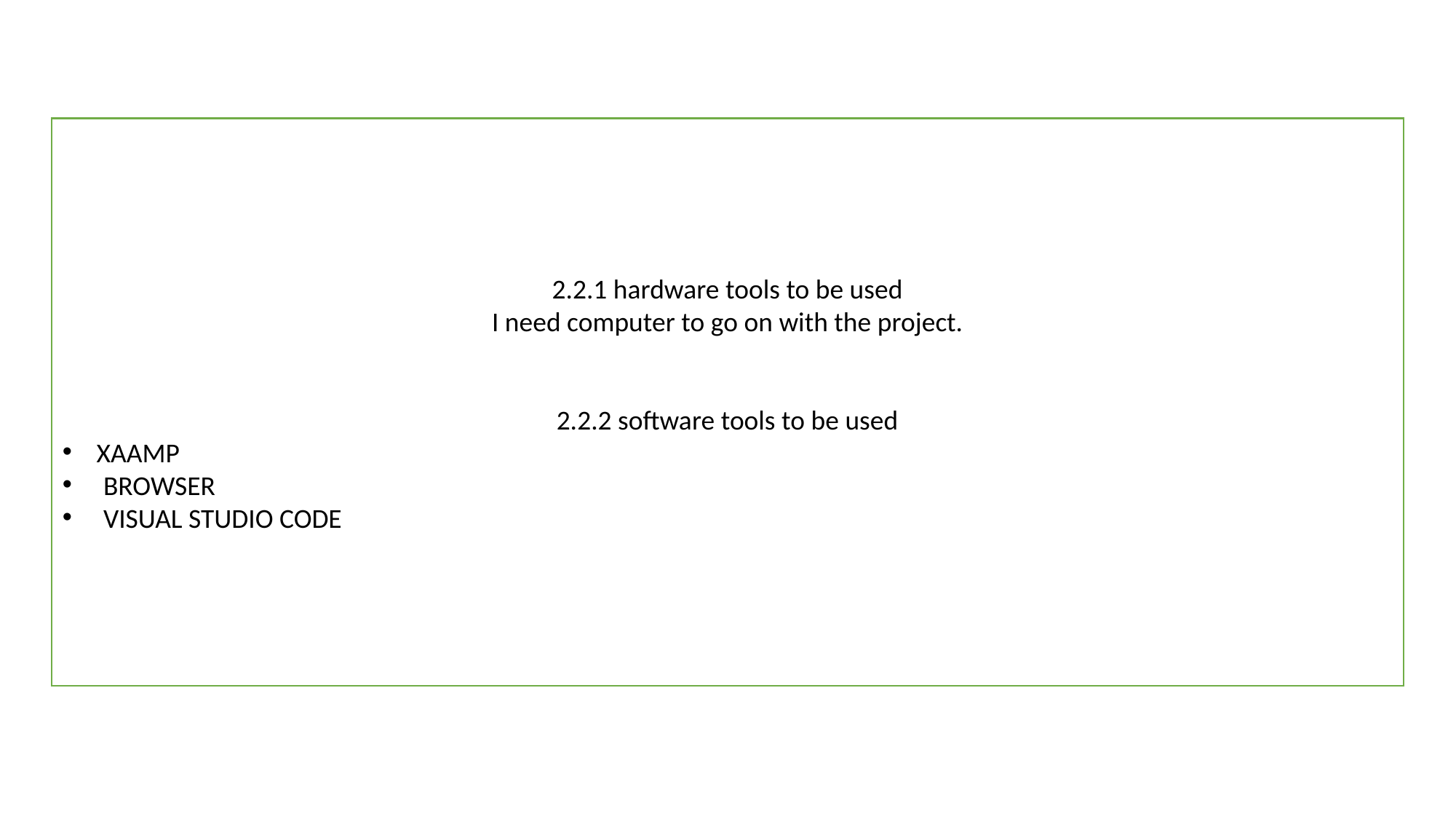

2.2.1 hardware tools to be used
I need computer to go on with the project.

2.2.2 software tools to be used
XAAMP
BROWSER
VISUAL STUDIO CODE